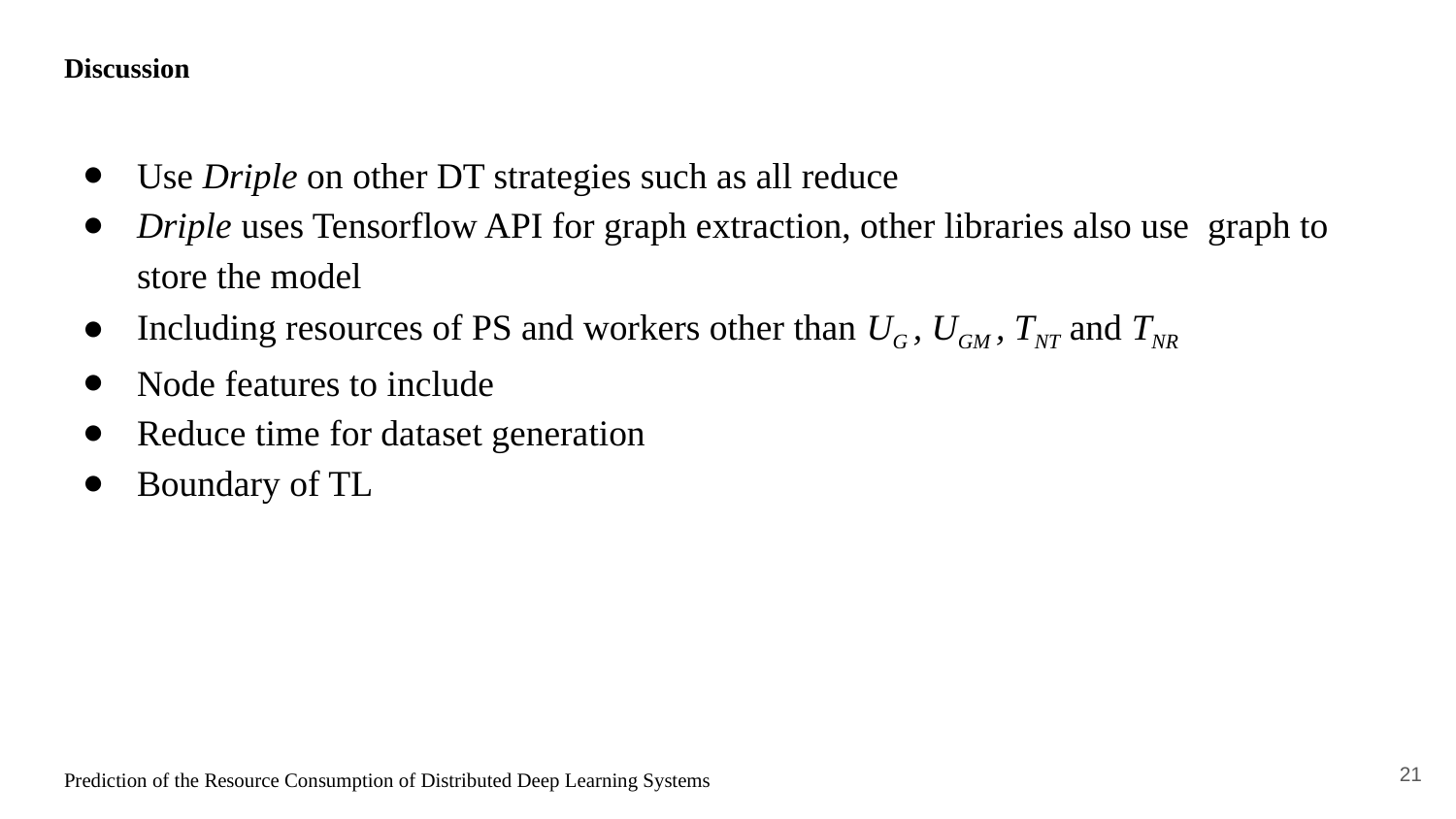

# Discussion
Use Driple on other DT strategies such as all reduce
Driple uses Tensorflow API for graph extraction, other libraries also use  graph to store the model
Including resources of PS and workers other than UG , UGM , TNT and TNR
Node features to include
Reduce time for dataset generation
Boundary of TL
21